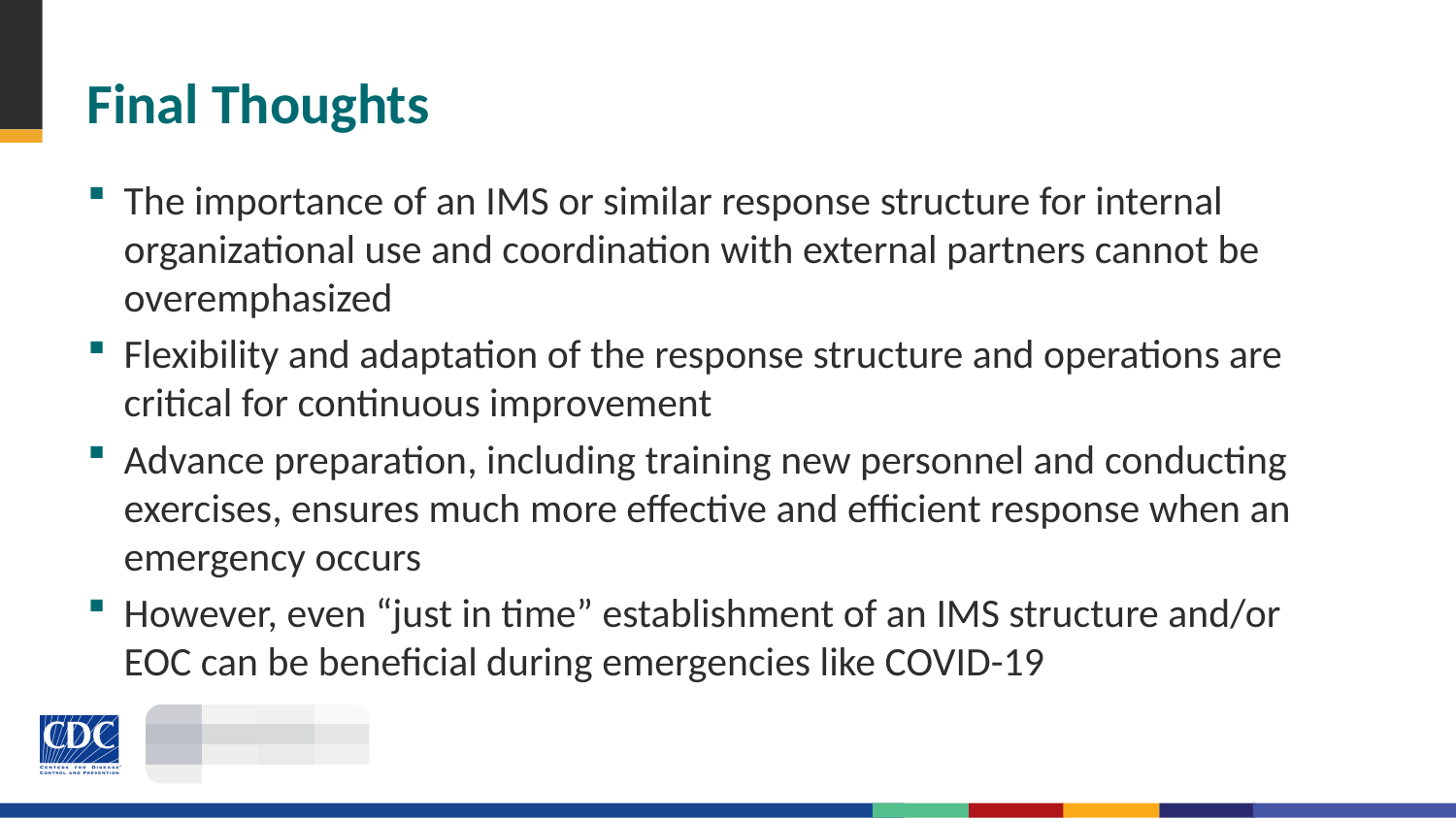

# Final Thoughts
The importance of an IMS or similar response structure for internal organizational use and coordination with external partners cannot be overemphasized
Flexibility and adaptation of the response structure and operations are critical for continuous improvement
Advance preparation, including training new personnel and conducting exercises, ensures much more effective and efficient response when an emergency occurs
However, even “just in time” establishment of an IMS structure and/or EOC can be beneficial during emergencies like COVID-19